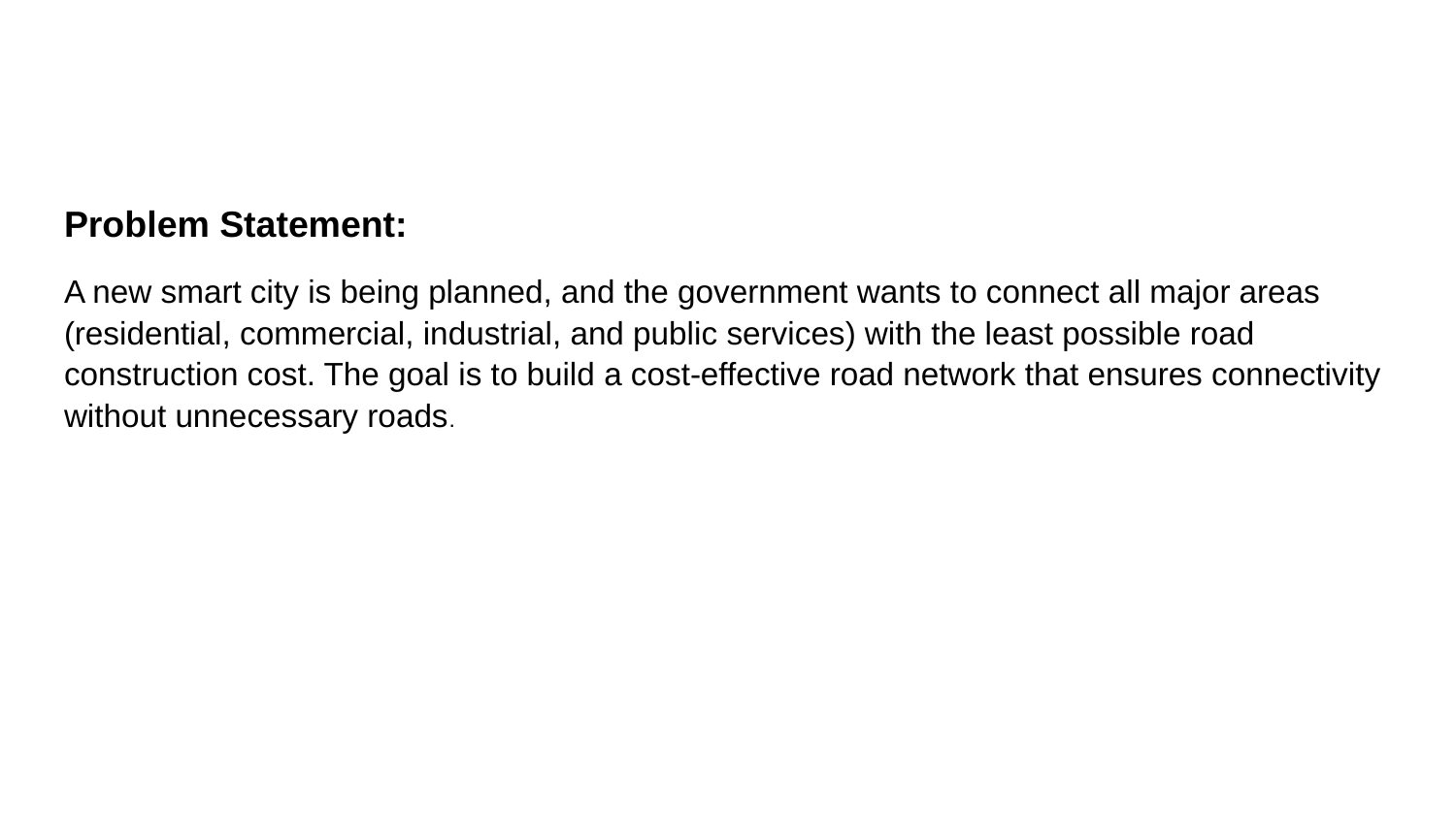

#
Problem Statement:
A new smart city is being planned, and the government wants to connect all major areas (residential, commercial, industrial, and public services) with the least possible road construction cost. The goal is to build a cost-effective road network that ensures connectivity without unnecessary roads.